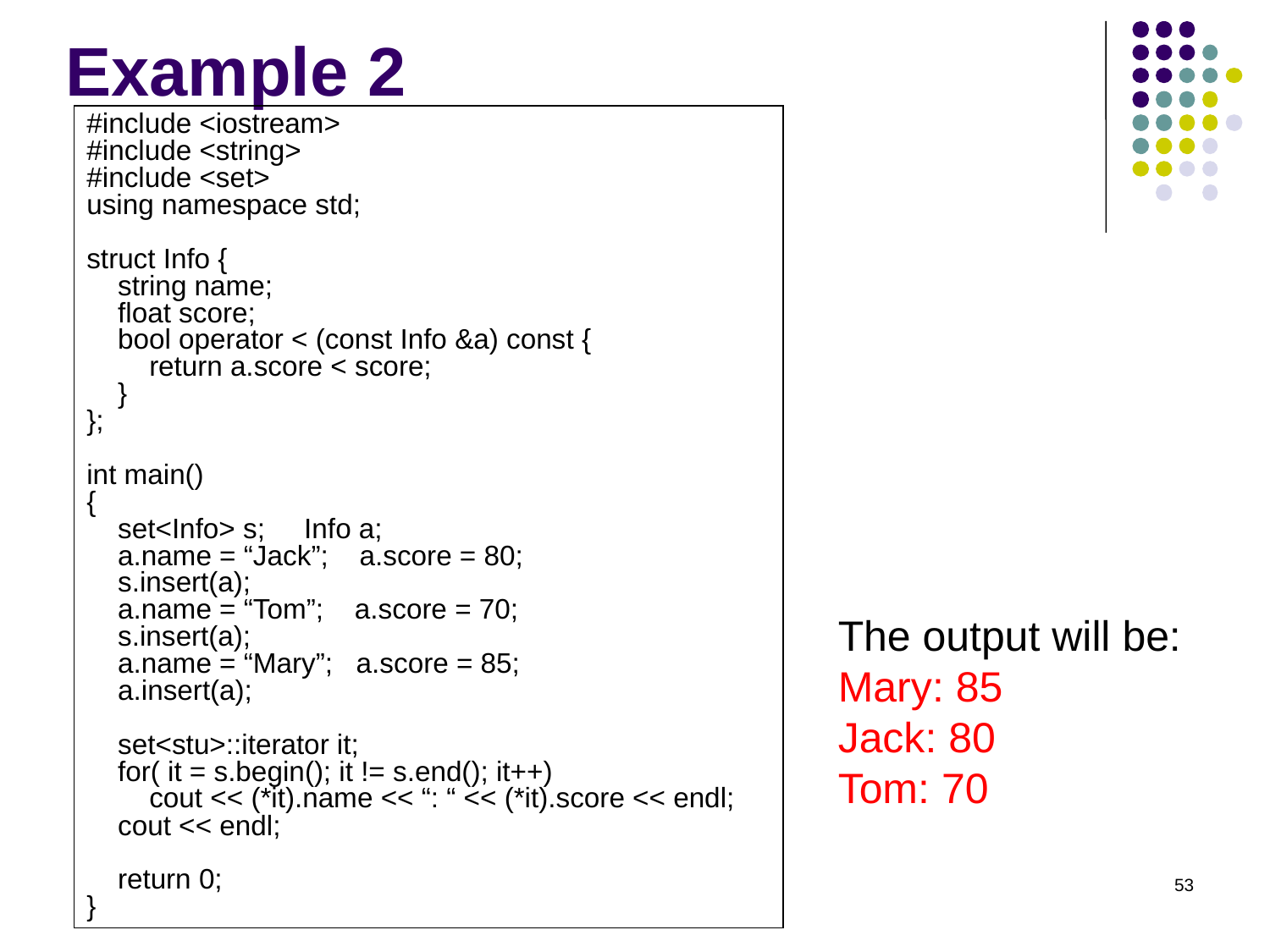

# Example 2
#include <iostream>
#include <string>
#include <set>
using namespace std;

struct Info {
    string name;
    float score;
    bool operator < (const Info &a) const {
        return a.score < score;
    }
};

int main()
{
    set<Info> s;     Info a;
    a.name = “Jack”;    a.score = 80;
    s.insert(a);
    a.name = “Tom”;    a.score = 70;
    s.insert(a);
    a.name = “Mary”;   a.score = 85;
    a.insert(a);

    set<stu>::iterator it;
    for( it = s.begin(); it != s.end(); it++)
        cout << (*it).name << “: “ << (*it).score << endl;
    cout << endl;

    return 0;
}
The output will be:
Mary: 85
Jack: 80
Tom: 70
53